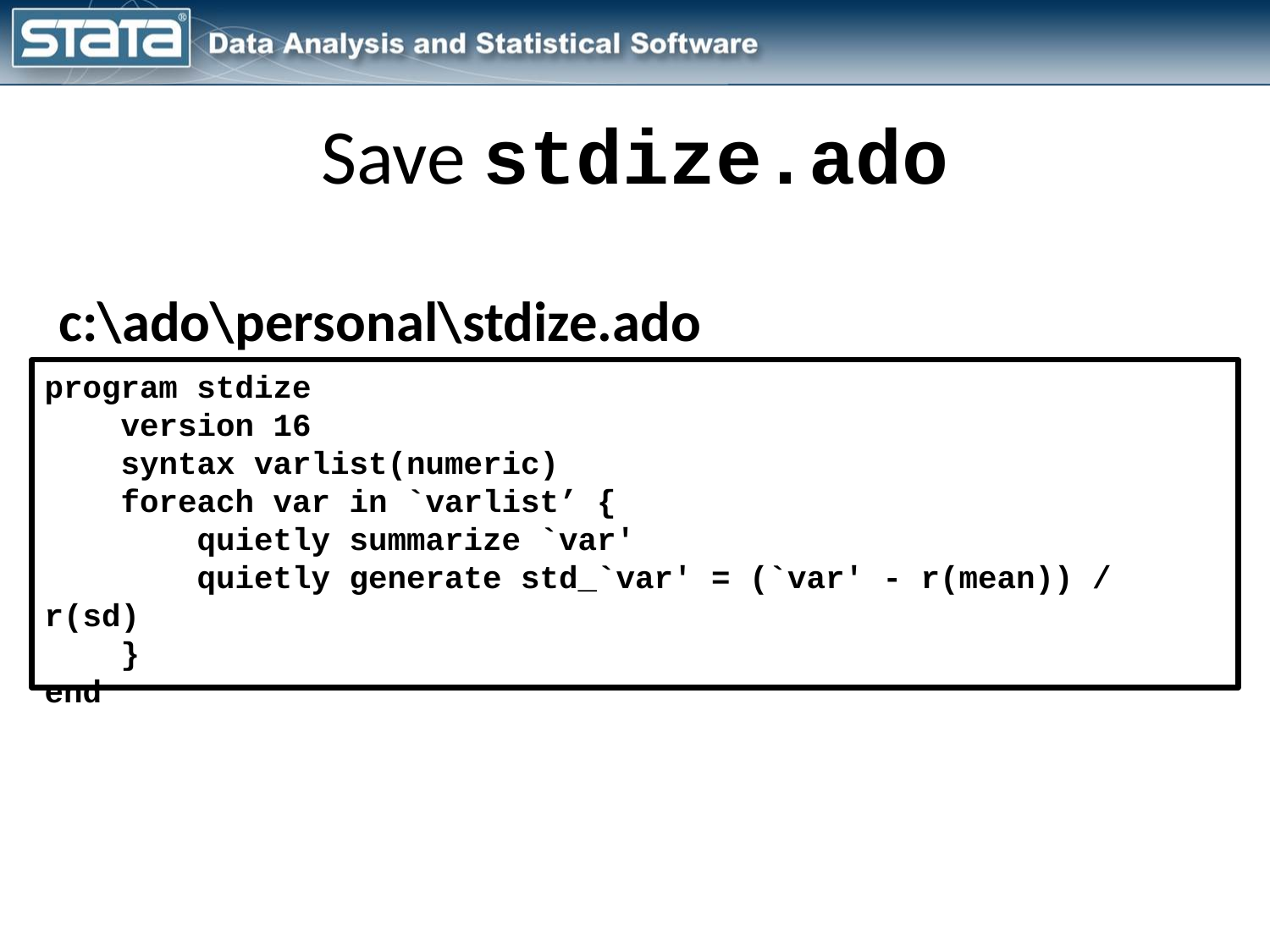

# Save stdize.ado
c:\ado\personal\stdize.ado
program stdize
    version 16
    syntax varlist(numeric)
    foreach var in `varlist’ {
        quietly summarize `var'
        quietly generate std_`var' = (`var' - r(mean)) / r(sd)
    }
end